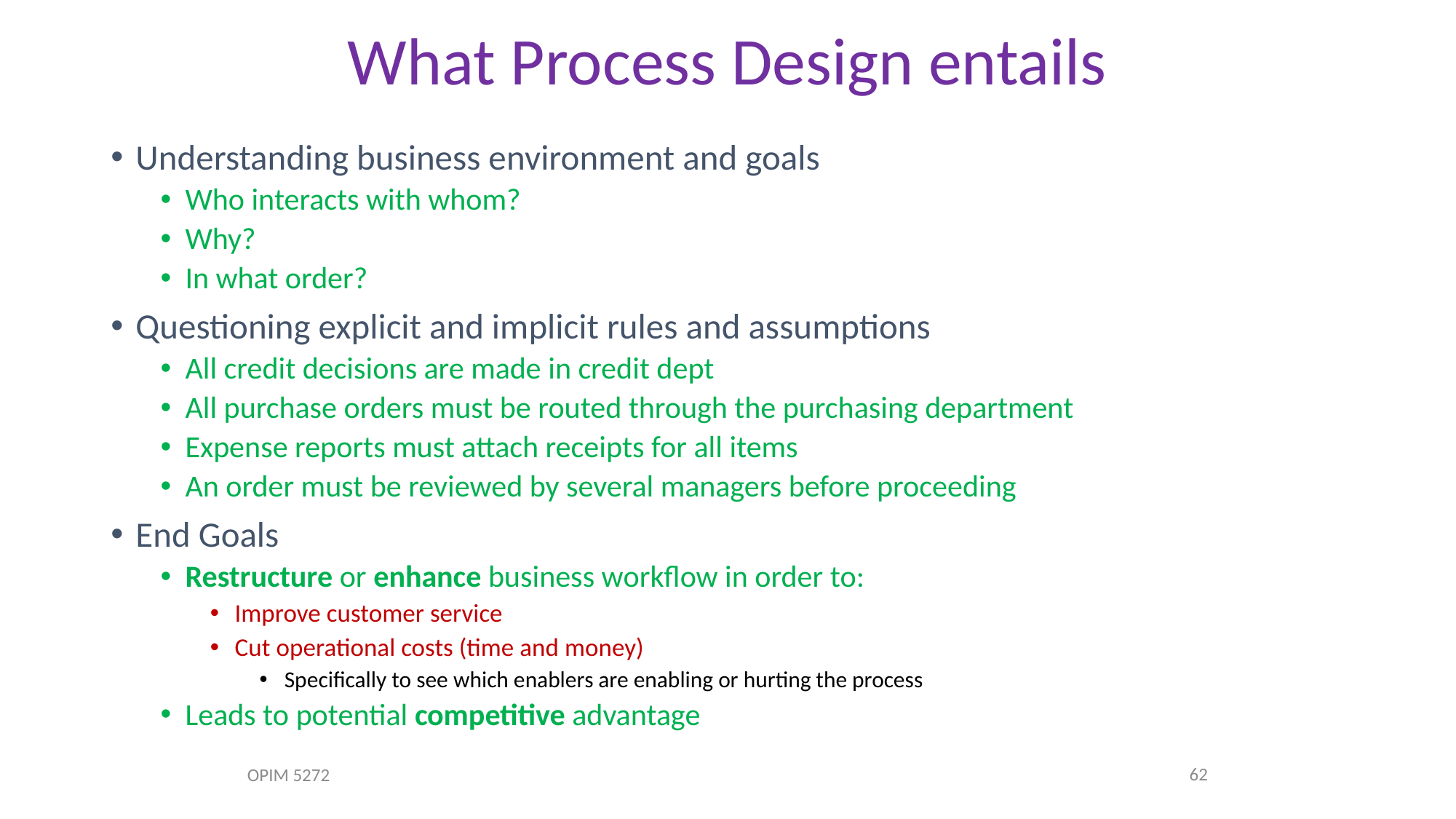

# What Process Design entails
Understanding business environment and goals
Who interacts with whom?
Why?
In what order?
Questioning explicit and implicit rules and assumptions
All credit decisions are made in credit dept
All purchase orders must be routed through the purchasing department
Expense reports must attach receipts for all items
An order must be reviewed by several managers before proceeding
End Goals
Restructure or enhance business workflow in order to:
Improve customer service
Cut operational costs (time and money)
Specifically to see which enablers are enabling or hurting the process
Leads to potential competitive advantage

OPIM 5272
62